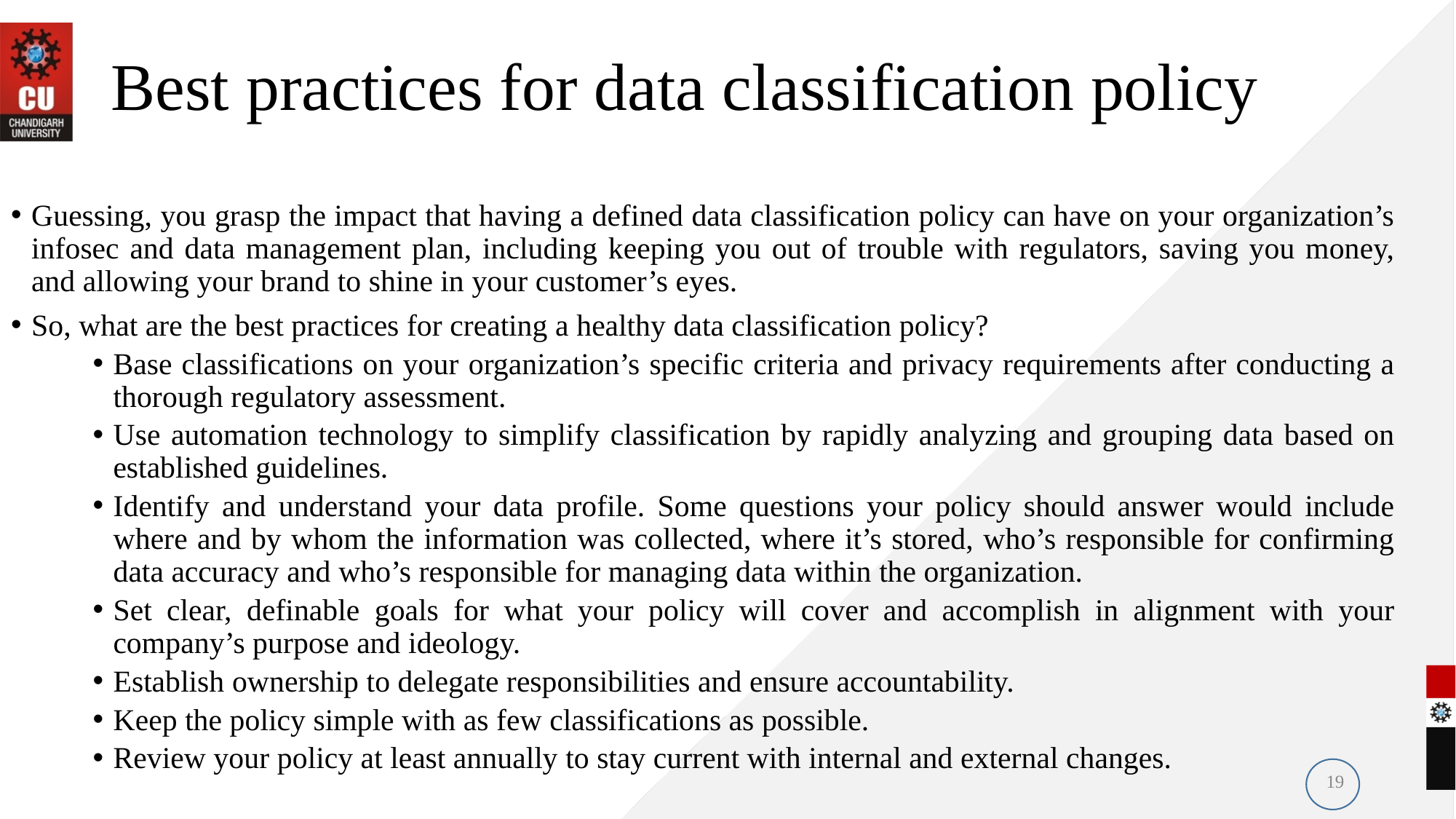

# Best practices for data classification policy
Guessing, you grasp the impact that having a defined data classification policy can have on your organization’s infosec and data management plan, including keeping you out of trouble with regulators, saving you money, and allowing your brand to shine in your customer’s eyes.
So, what are the best practices for creating a healthy data classification policy?
Base classifications on your organization’s specific criteria and privacy requirements after conducting a thorough regulatory assessment.
Use automation technology to simplify classification by rapidly analyzing and grouping data based on established guidelines.
Identify and understand your data profile. Some questions your policy should answer would include where and by whom the information was collected, where it’s stored, who’s responsible for confirming data accuracy and who’s responsible for managing data within the organization.
Set clear, definable goals for what your policy will cover and accomplish in alignment with your company’s purpose and ideology.
Establish ownership to delegate responsibilities and ensure accountability.
Keep the policy simple with as few classifications as possible.
Review your policy at least annually to stay current with internal and external changes.
19